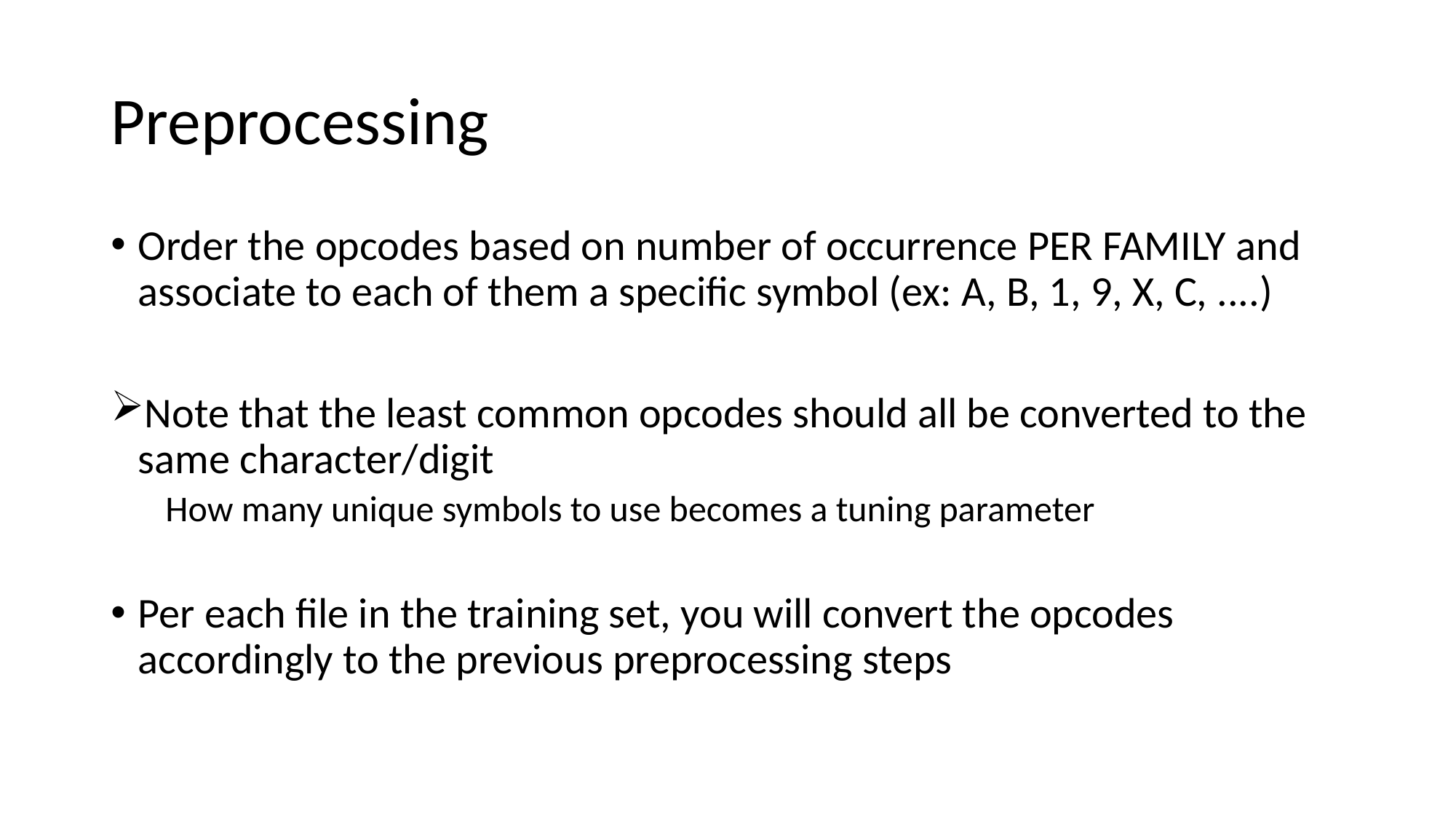

# Preprocessing
Order the opcodes based on number of occurrence PER FAMILY and associate to each of them a specific symbol (ex: A, B, 1, 9, X, C, ....)

Note that the least common opcodes should all be converted to the same character/digit
How many unique symbols to use becomes a tuning parameter

Per each file in the training set, you will convert the opcodes accordingly to the previous preprocessing steps